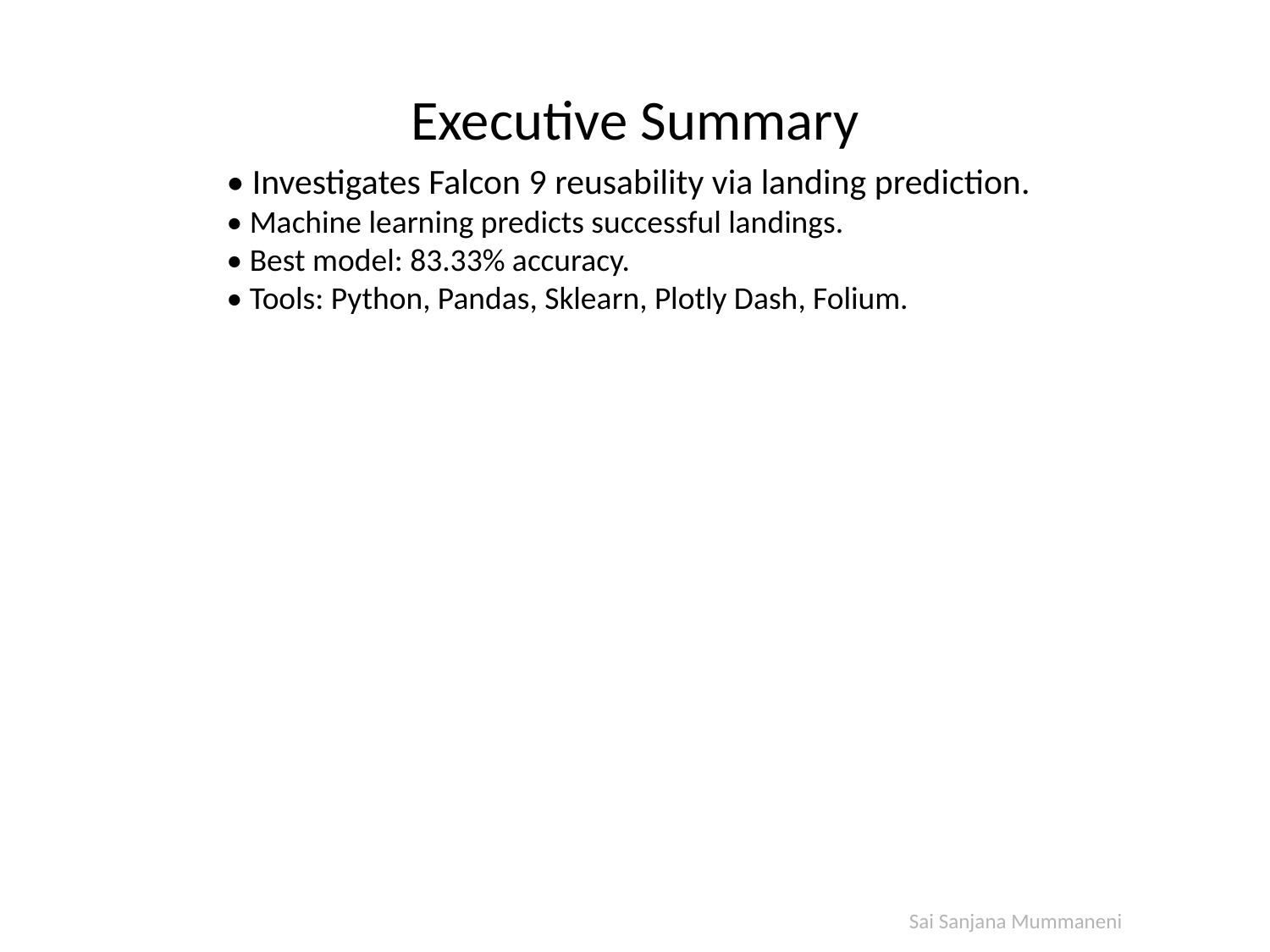

# Executive Summary
• Investigates Falcon 9 reusability via landing prediction.
• Machine learning predicts successful landings.
• Best model: 83.33% accuracy.
• Tools: Python, Pandas, Sklearn, Plotly Dash, Folium.

Sai Sanjana Mummaneni